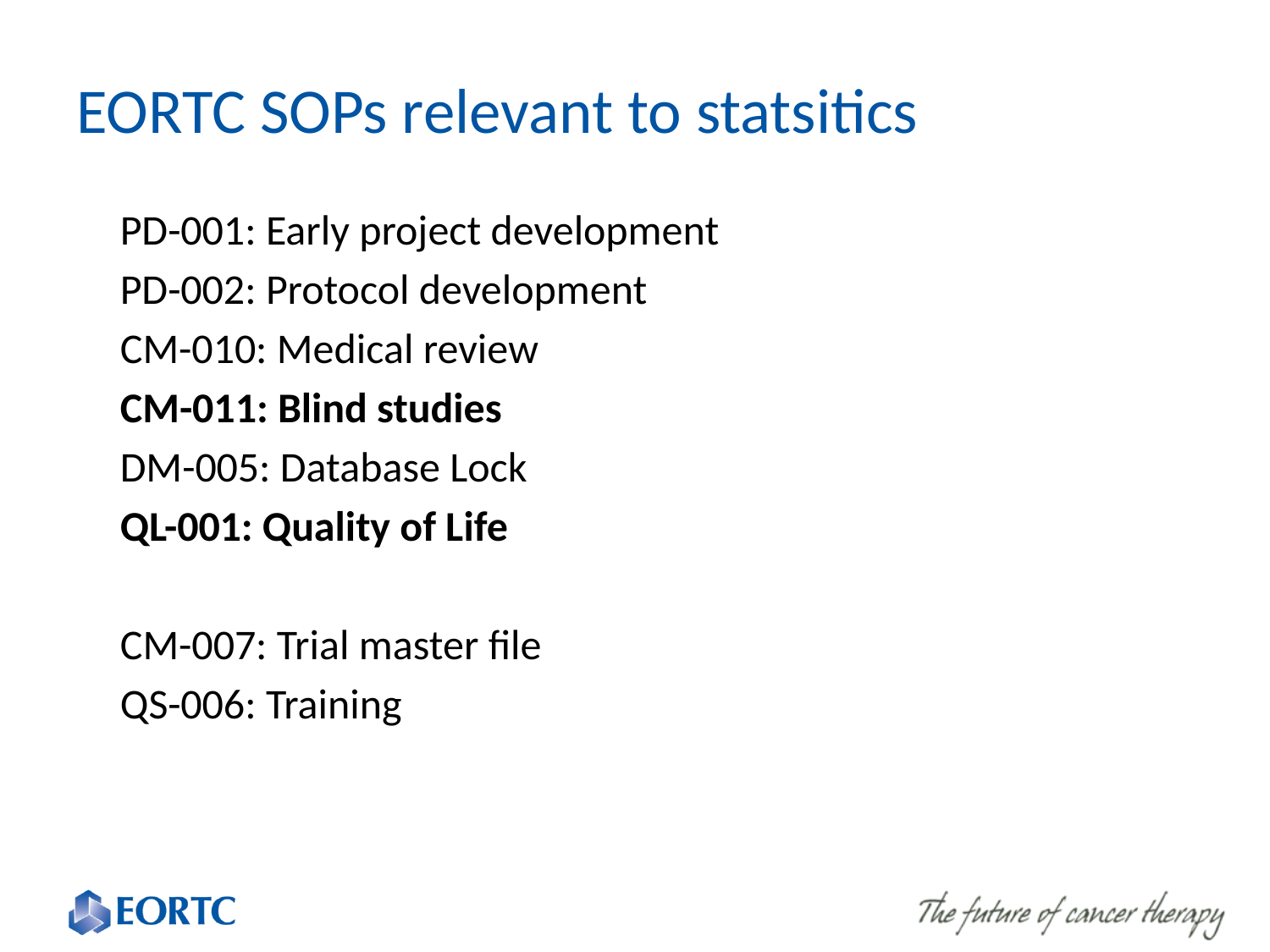

# EORTC SOPs relevant to statsitics
	PD-001: Early project development
	PD-002: Protocol development
	CM-010: Medical review
	CM-011: Blind studies
	DM-005: Database Lock
	QL-001: Quality of Life

	CM-007: Trial master file
     QS-006: Training